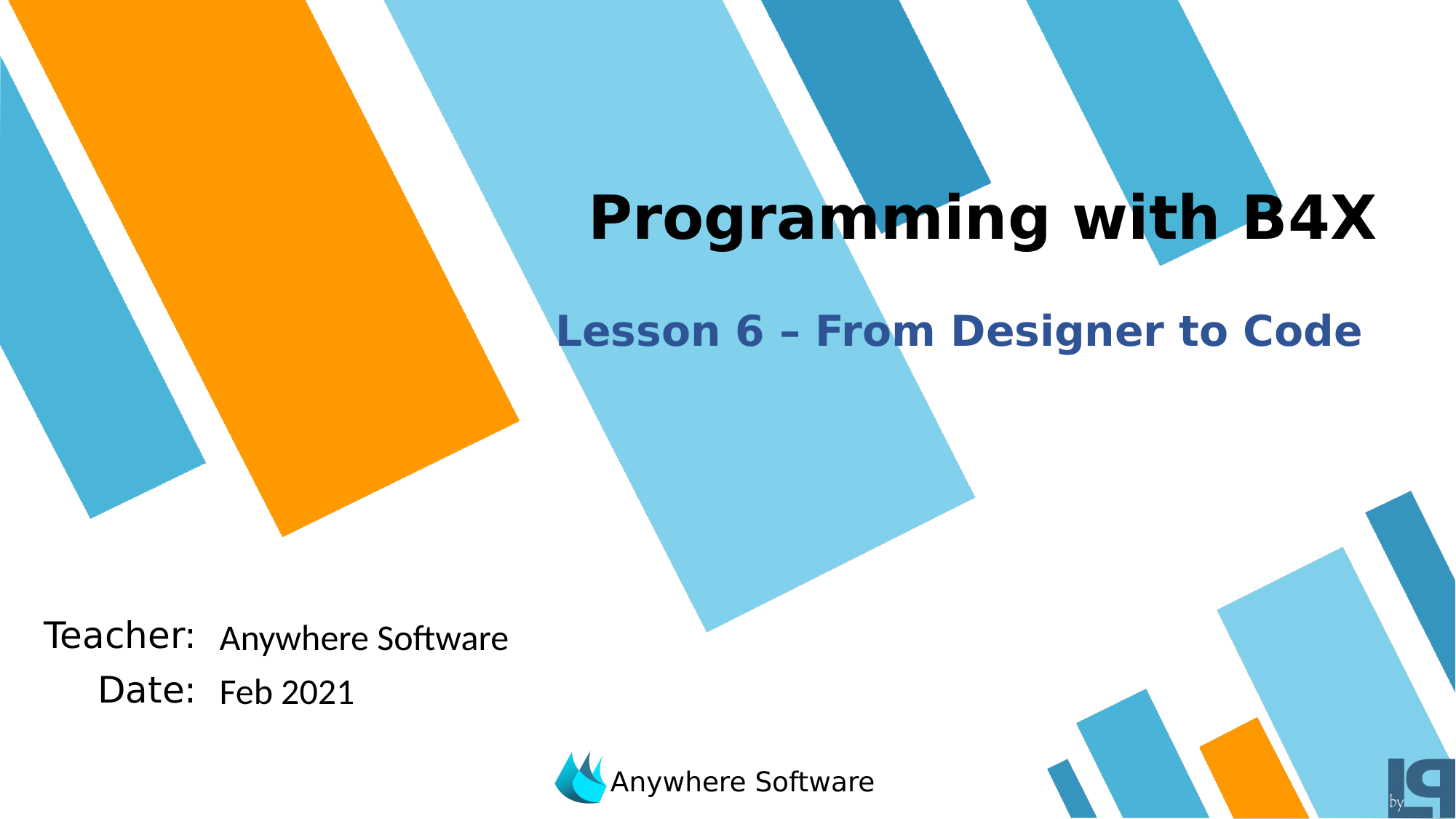

# Programming with B4X
Lesson 6 – From Designer to Code
Anywhere Software
Feb 2021